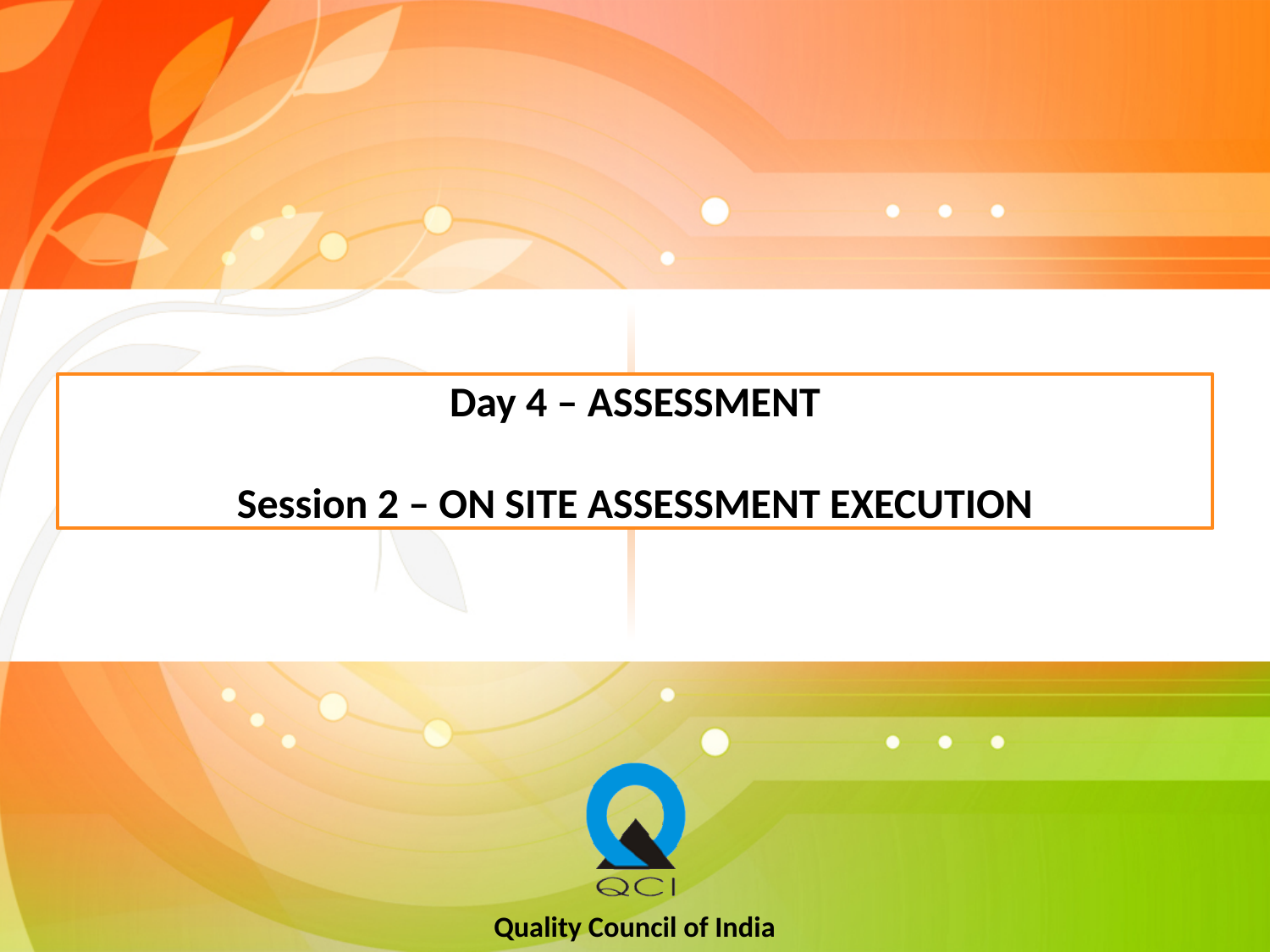

# Day 4 – ASSESSMENT Session 2 – ON SITE ASSESSMENT EXECUTION